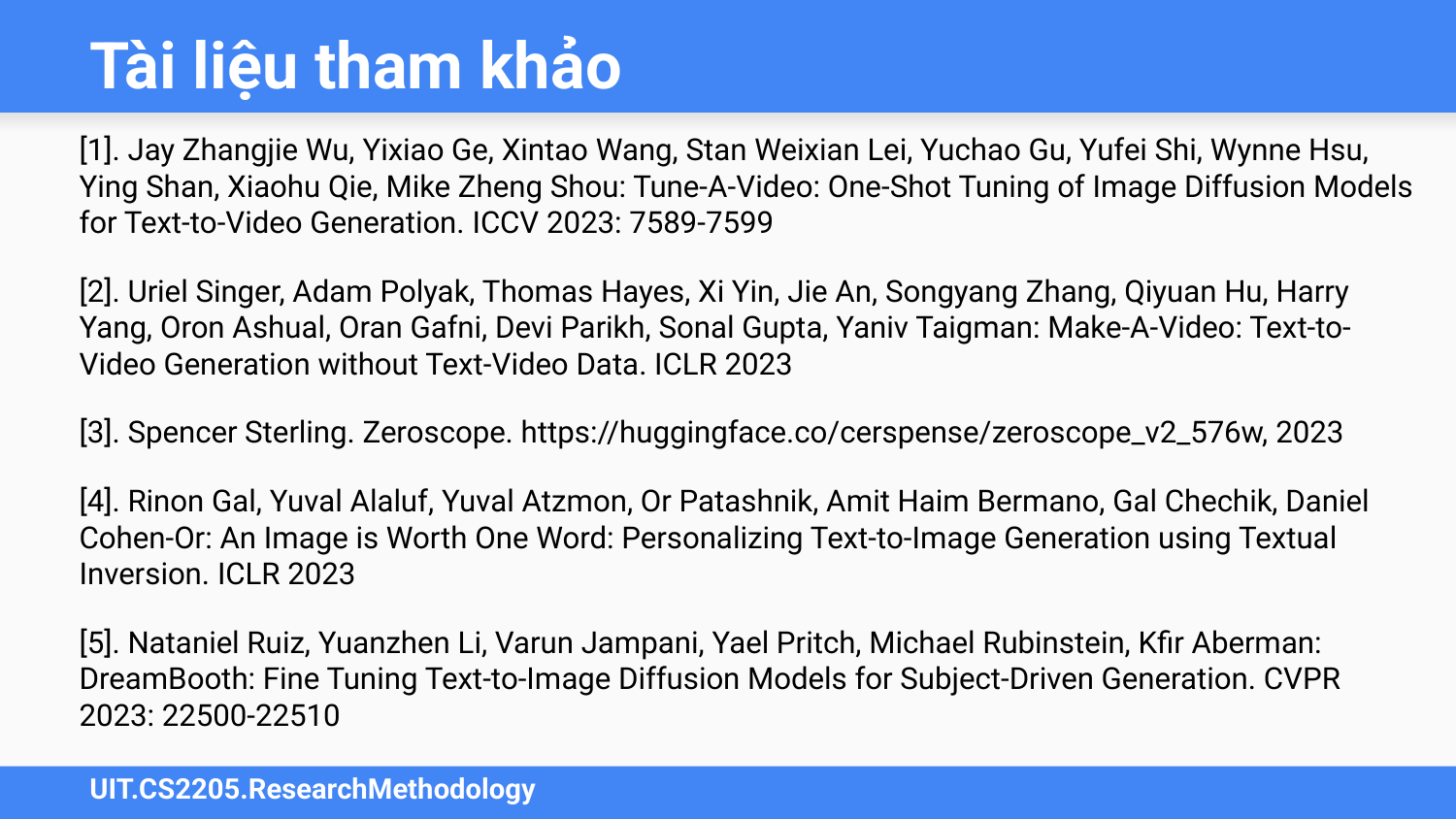

# Tài liệu tham khảo
[1]. Jay Zhangjie Wu, Yixiao Ge, Xintao Wang, Stan Weixian Lei, Yuchao Gu, Yufei Shi, Wynne Hsu, Ying Shan, Xiaohu Qie, Mike Zheng Shou: Tune-A-Video: One-Shot Tuning of Image Diffusion Models for Text-to-Video Generation. ICCV 2023: 7589-7599
[2]. Uriel Singer, Adam Polyak, Thomas Hayes, Xi Yin, Jie An, Songyang Zhang, Qiyuan Hu, Harry Yang, Oron Ashual, Oran Gafni, Devi Parikh, Sonal Gupta, Yaniv Taigman: Make-A-Video: Text-to-Video Generation without Text-Video Data. ICLR 2023
[3]. Spencer Sterling. Zeroscope. https://huggingface.co/cerspense/zeroscope_v2_576w, 2023
[4]. Rinon Gal, Yuval Alaluf, Yuval Atzmon, Or Patashnik, Amit Haim Bermano, Gal Chechik, Daniel Cohen-Or: An Image is Worth One Word: Personalizing Text-to-Image Generation using Textual Inversion. ICLR 2023
[5]. Nataniel Ruiz, Yuanzhen Li, Varun Jampani, Yael Pritch, Michael Rubinstein, Kfir Aberman: DreamBooth: Fine Tuning Text-to-Image Diffusion Models for Subject-Driven Generation. CVPR 2023: 22500-22510